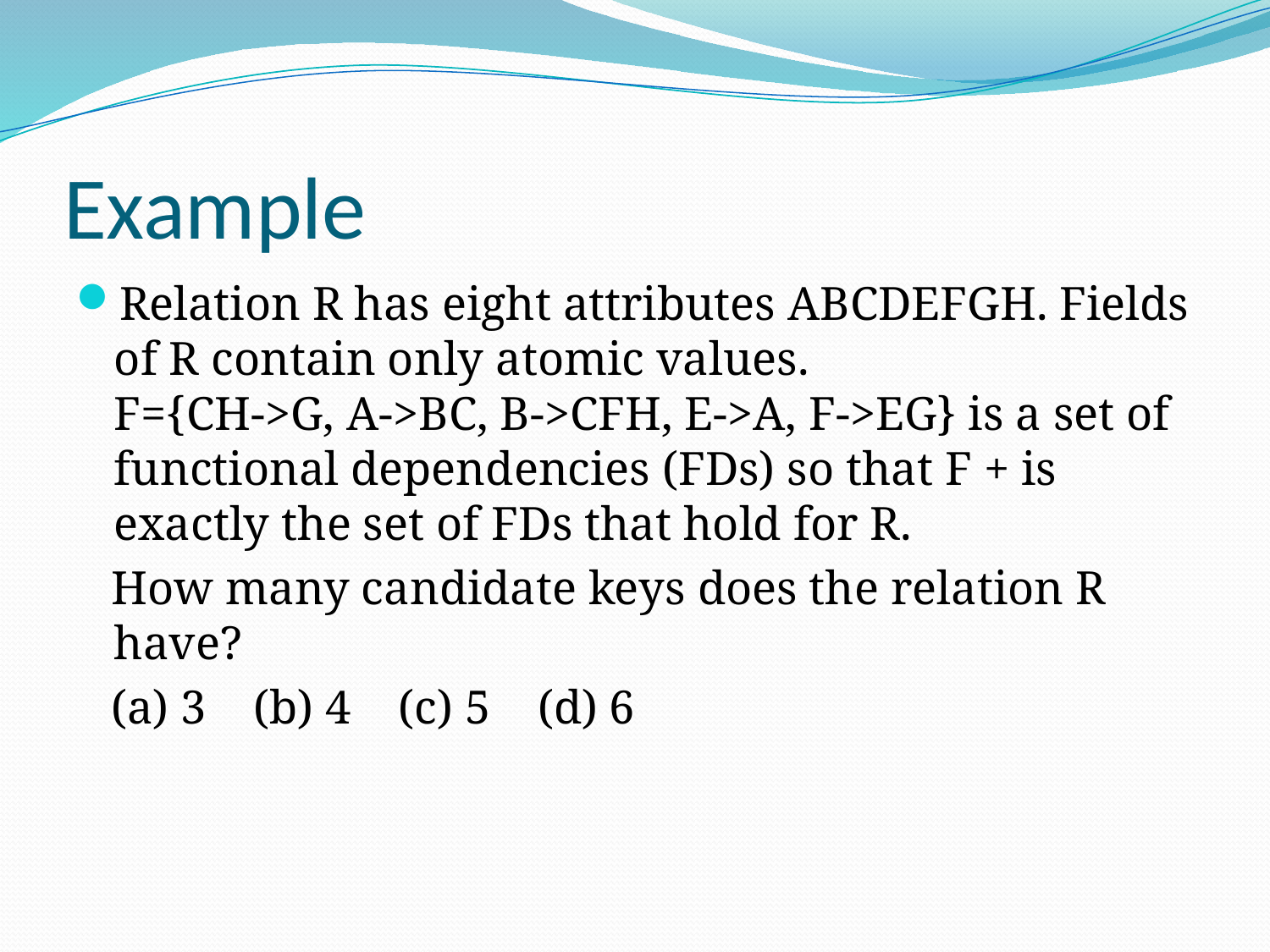

# Example
Relation R has eight attributes ABCDEFGH. Fields of R contain only atomic values. 
F={CH->G, A->BC, B->CFH, E->A, F->EG} is a set of functional dependencies (FDs) so that F + is exactly the set of FDs that hold for R.
   How many candidate keys does the relation R have?
   (a) 3    (b) 4    (c) 5    (d) 6